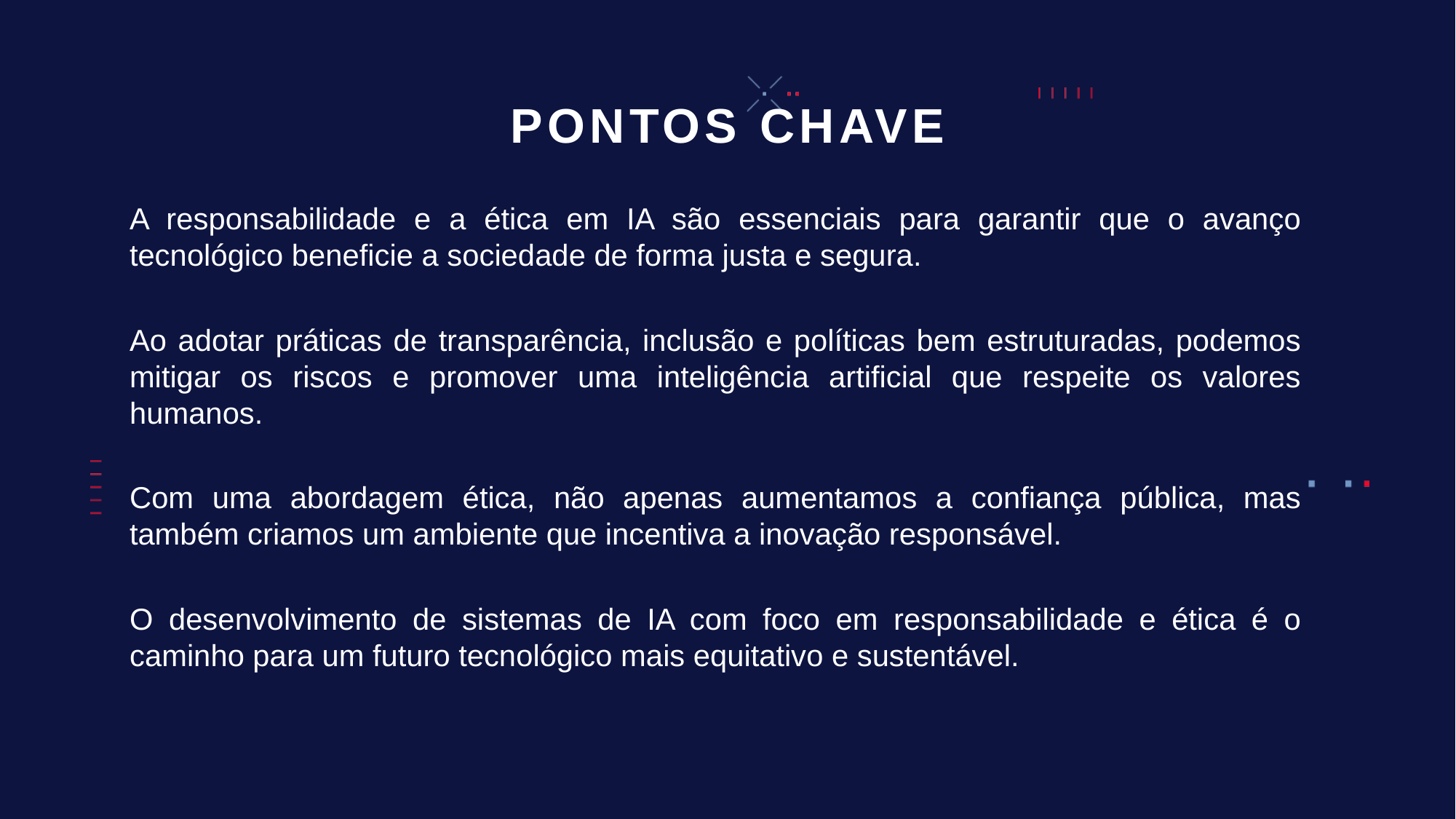

# PONTOS CHAVE
A responsabilidade e a ética em IA são essenciais para garantir que o avanço tecnológico beneficie a sociedade de forma justa e segura.

Ao adotar práticas de transparência, inclusão e políticas bem estruturadas, podemos mitigar os riscos e promover uma inteligência artificial que respeite os valores humanos.

Com uma abordagem ética, não apenas aumentamos a confiança pública, mas também criamos um ambiente que incentiva a inovação responsável.

O desenvolvimento de sistemas de IA com foco em responsabilidade e ética é o caminho para um futuro tecnológico mais equitativo e sustentável.